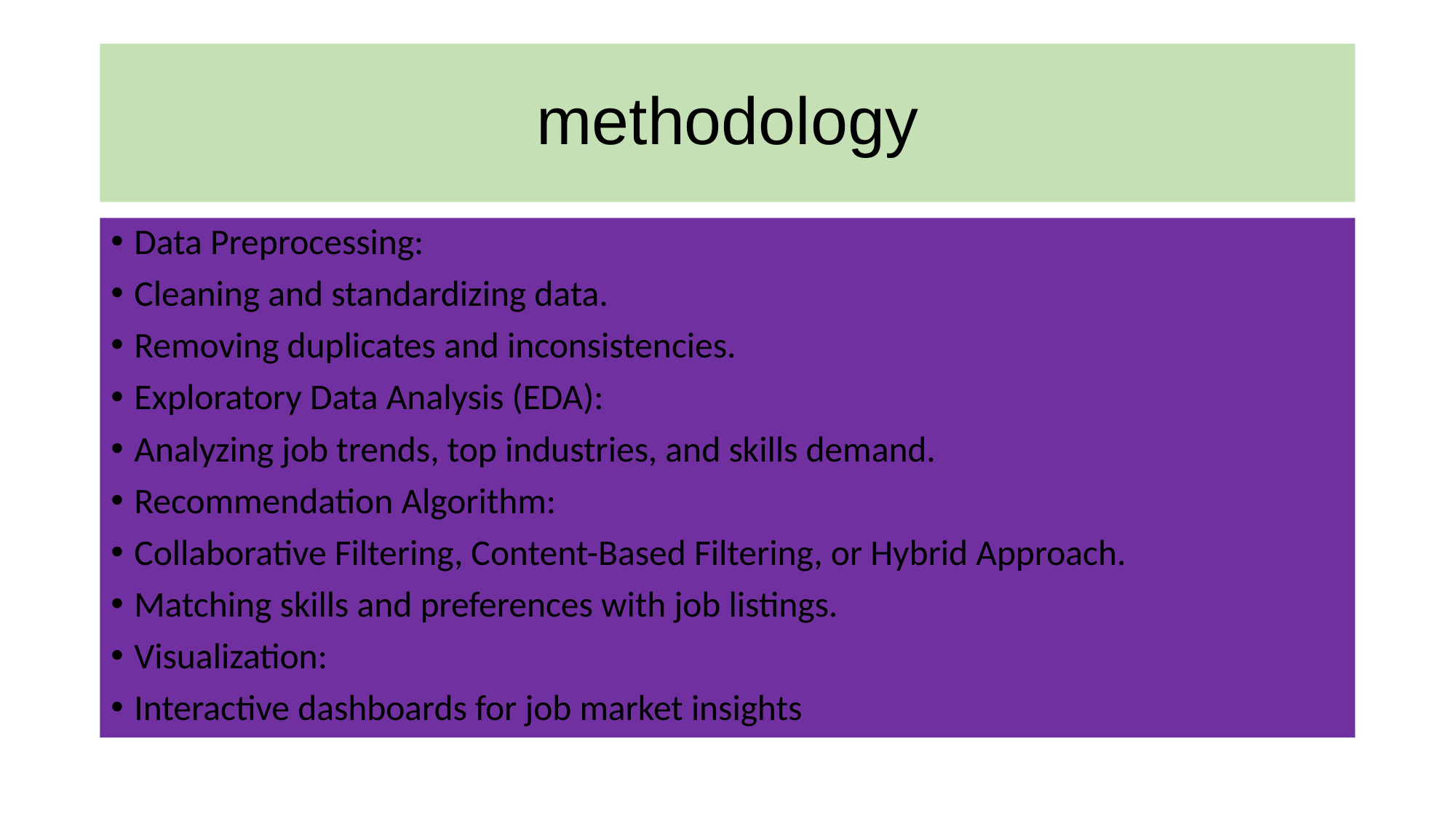

# methodology
Data Preprocessing:
Cleaning and standardizing data.
Removing duplicates and inconsistencies.
Exploratory Data Analysis (EDA):
Analyzing job trends, top industries, and skills demand.
Recommendation Algorithm:
Collaborative Filtering, Content-Based Filtering, or Hybrid Approach.
Matching skills and preferences with job listings.
Visualization:
Interactive dashboards for job market insights